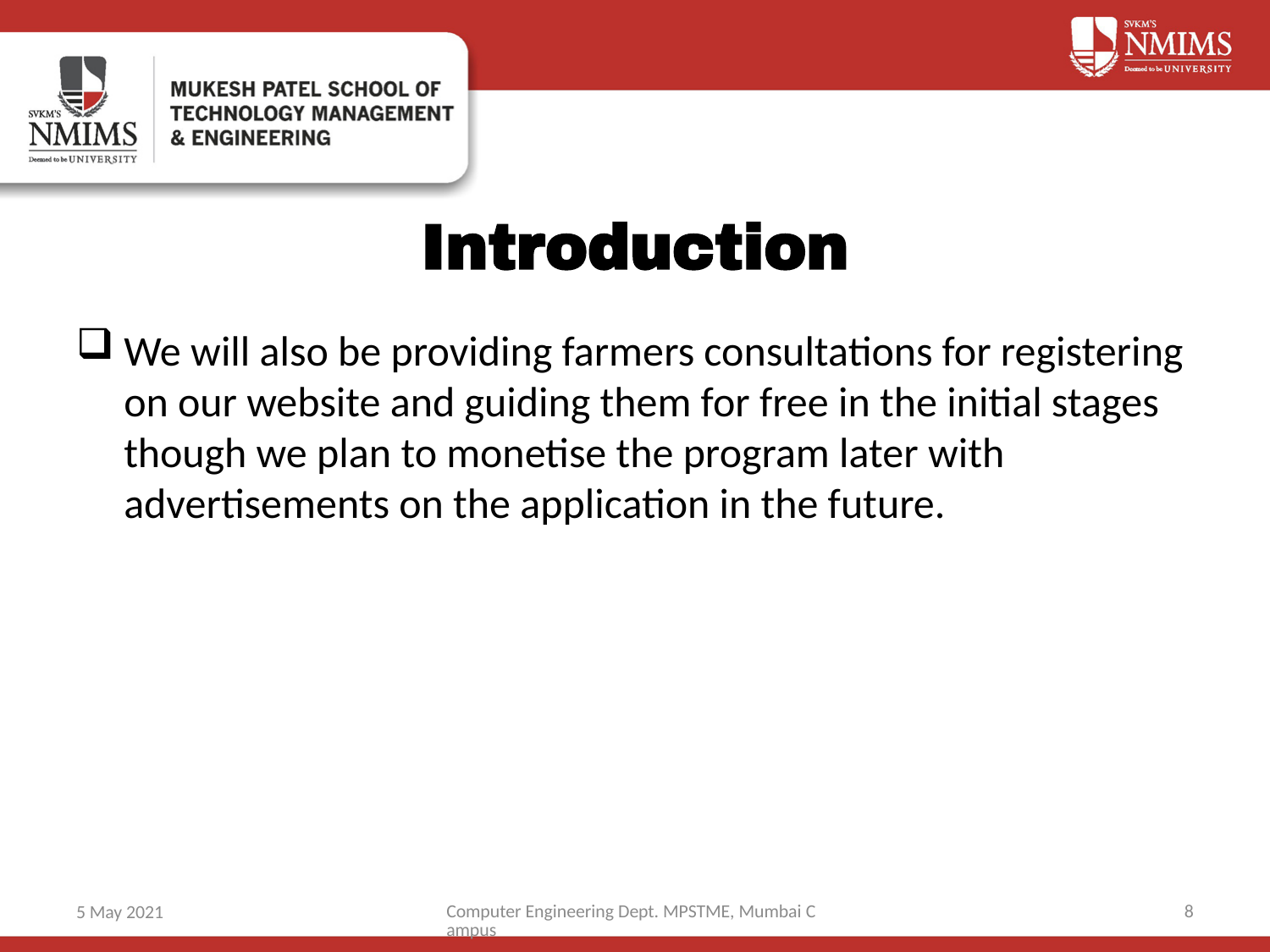

# Introduction
We will also be providing farmers consultations for registering on our website and guiding them for free in the initial stages though we plan to monetise the program later with advertisements on the application in the future.

Computer Engineering Dept. MPSTME, Mumbai Campus
8
5 May 2021